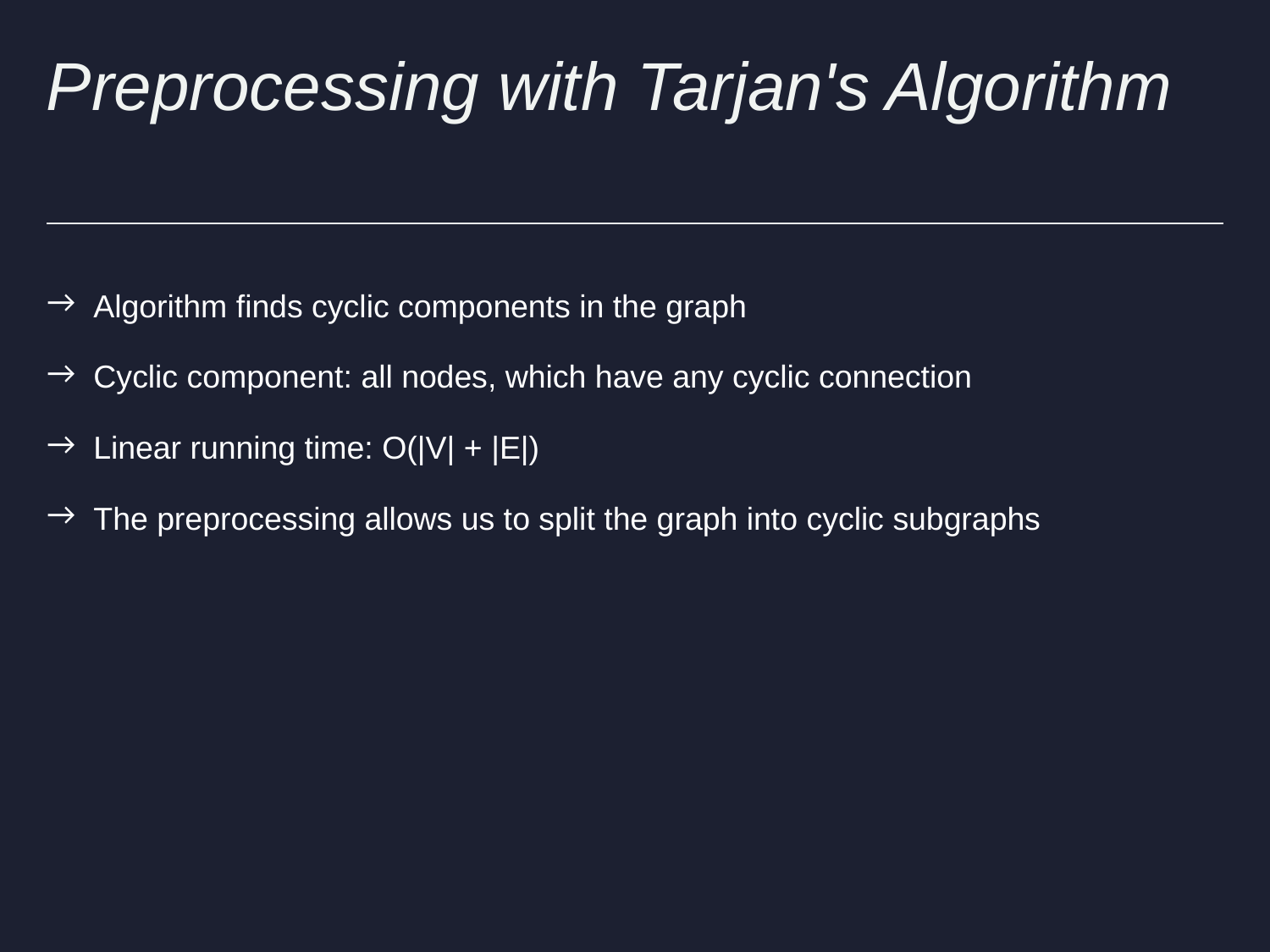

# Preprocessing with Tarjan's Algorithm
Algorithm finds cyclic components in the graph
Cyclic component: all nodes, which have any cyclic connection
Linear running time: O(|V| + |E|)
The preprocessing allows us to split the graph into cyclic subgraphs